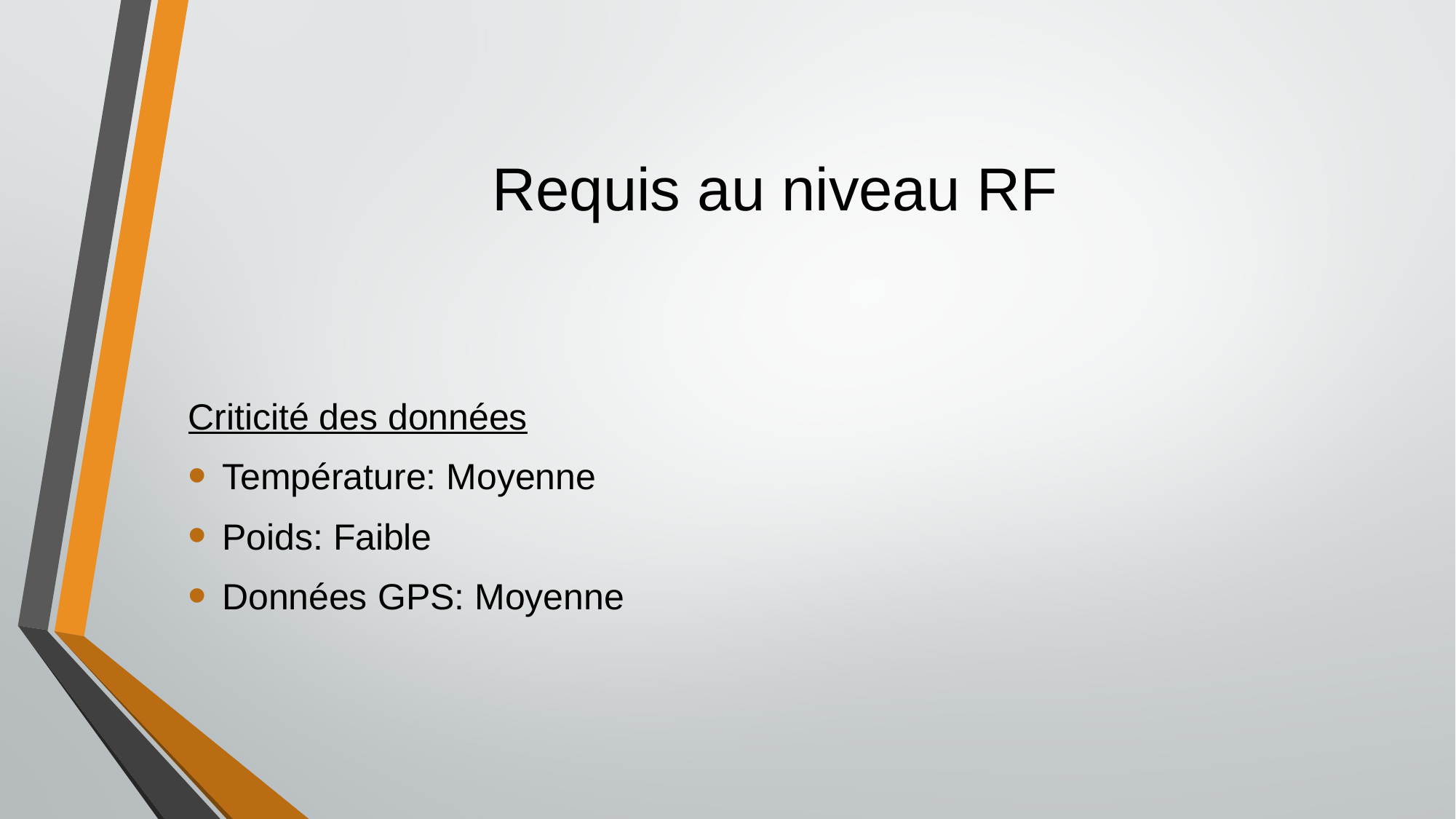

# Requis au niveau RF
Criticité des données
Température: Moyenne
Poids: Faible
Données GPS: Moyenne